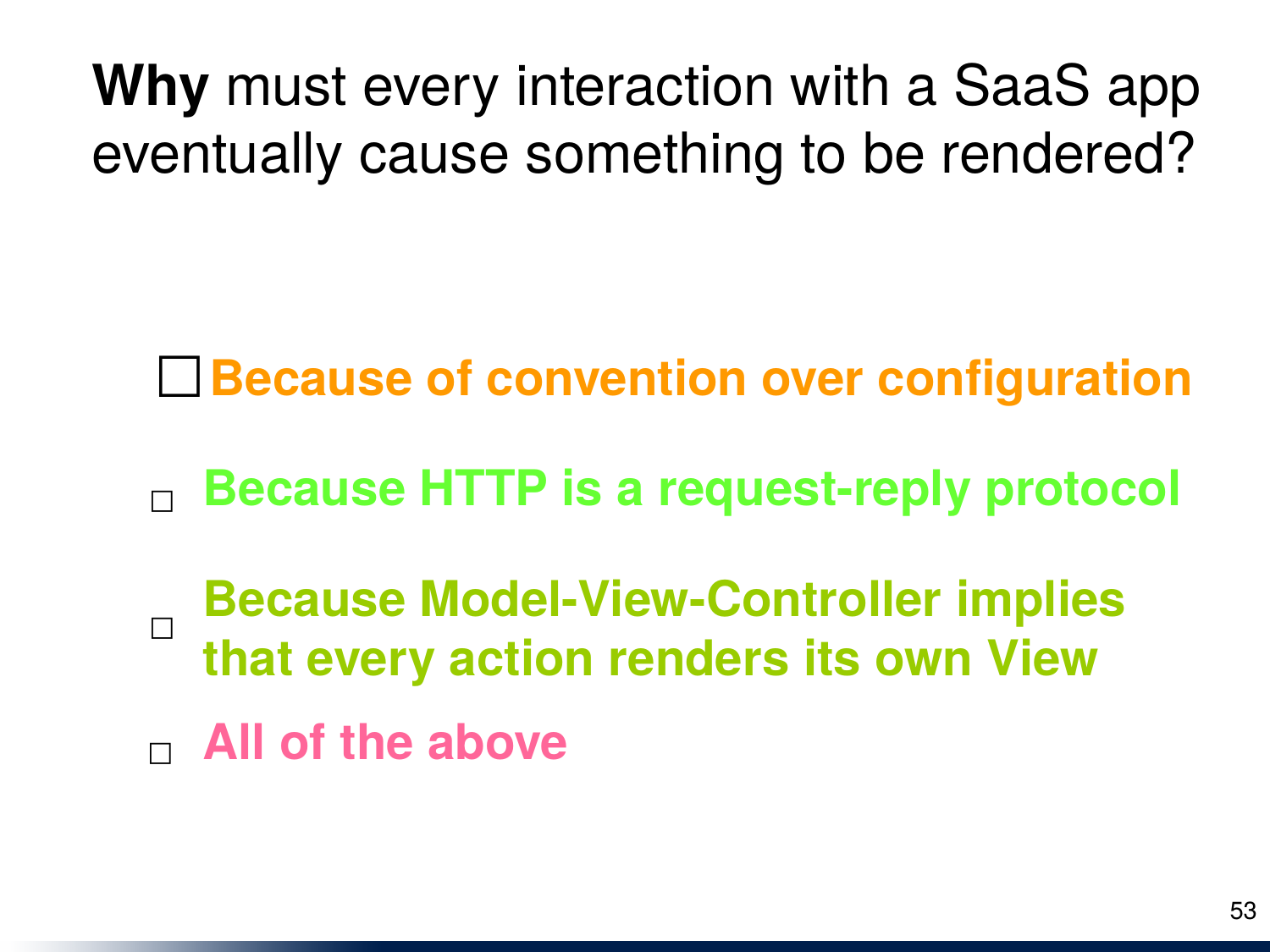

Why must every interaction with a SaaS app eventually cause something to be rendered?
☐
Because of convention over configuration
Because HTTP is a request-reply protocol
☐
Because Model-View-Controller implies that every action renders its own View
☐
All of the above
☐
53